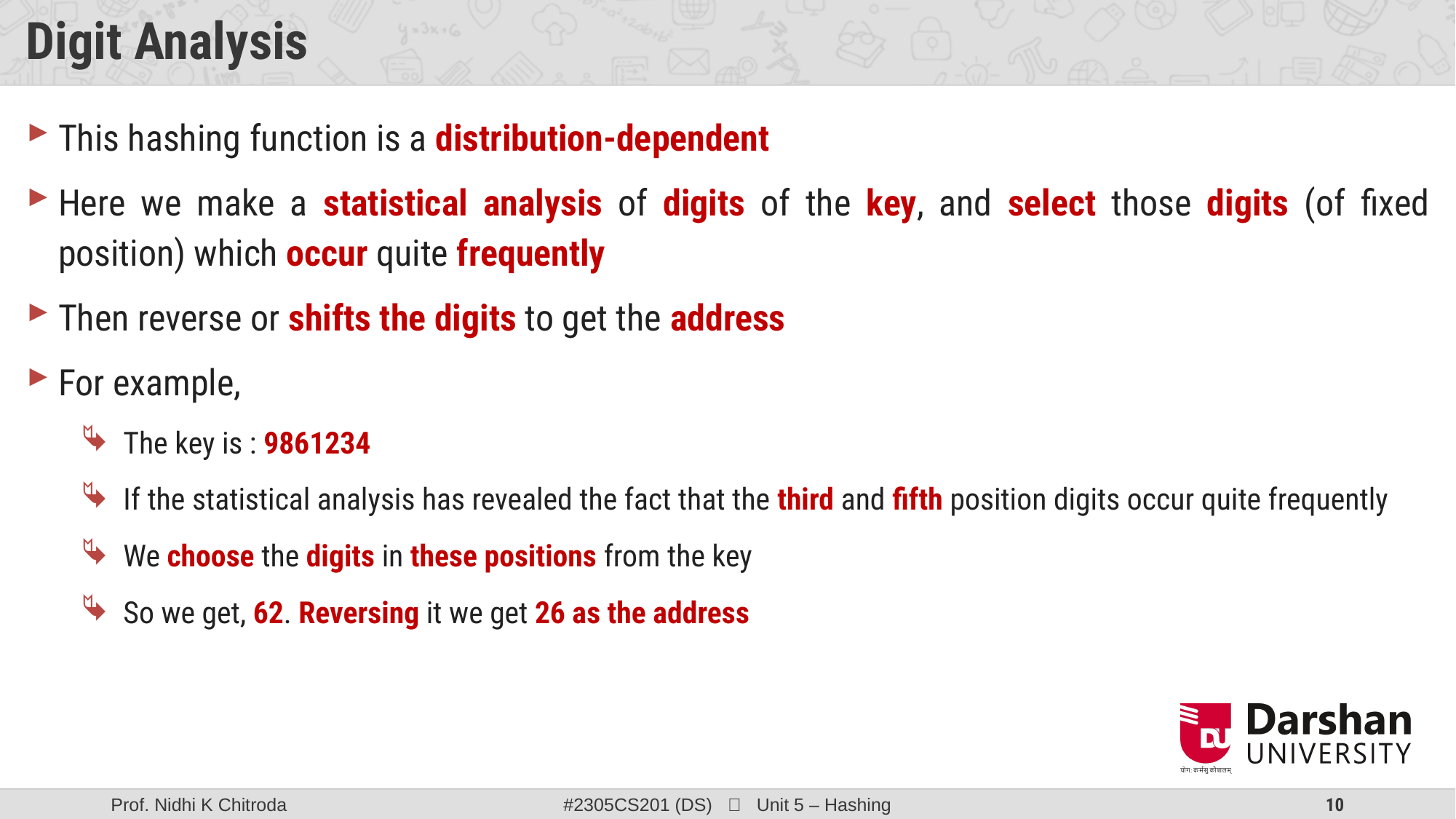

# Digit Analysis
This hashing function is a distribution-dependent
Here we make a statistical analysis of digits of the key, and select those digits (of fixed position) which occur quite frequently
Then reverse or shifts the digits to get the address
For example,
The key is : 9861234
If the statistical analysis has revealed the fact that the third and fifth position digits occur quite frequently
We choose the digits in these positions from the key
So we get, 62. Reversing it we get 26 as the address